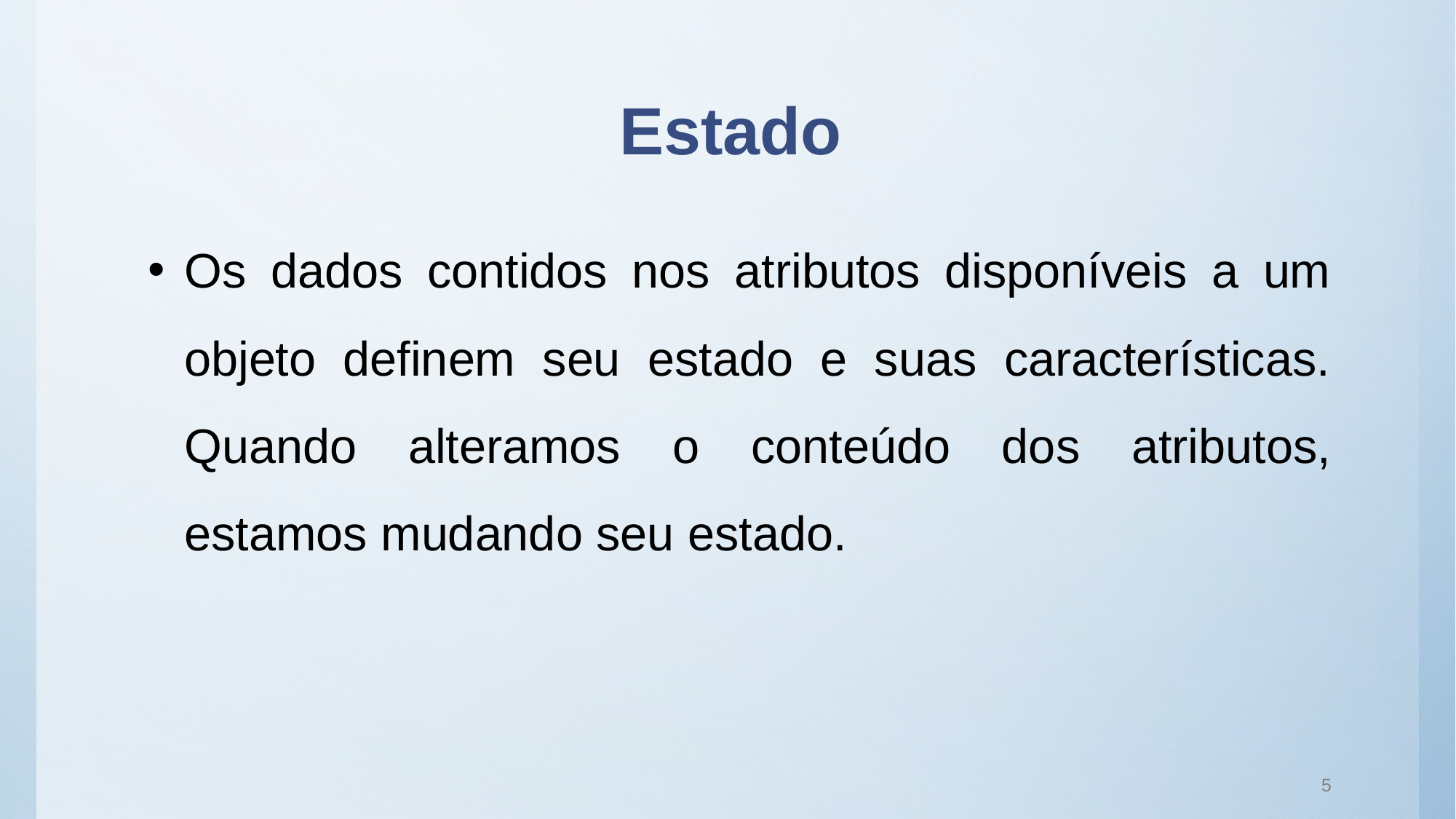

# Estado
Os dados contidos nos atributos disponíveis a um objeto definem seu estado e suas características. Quando alteramos o conteúdo dos atributos, estamos mudando seu estado.
5